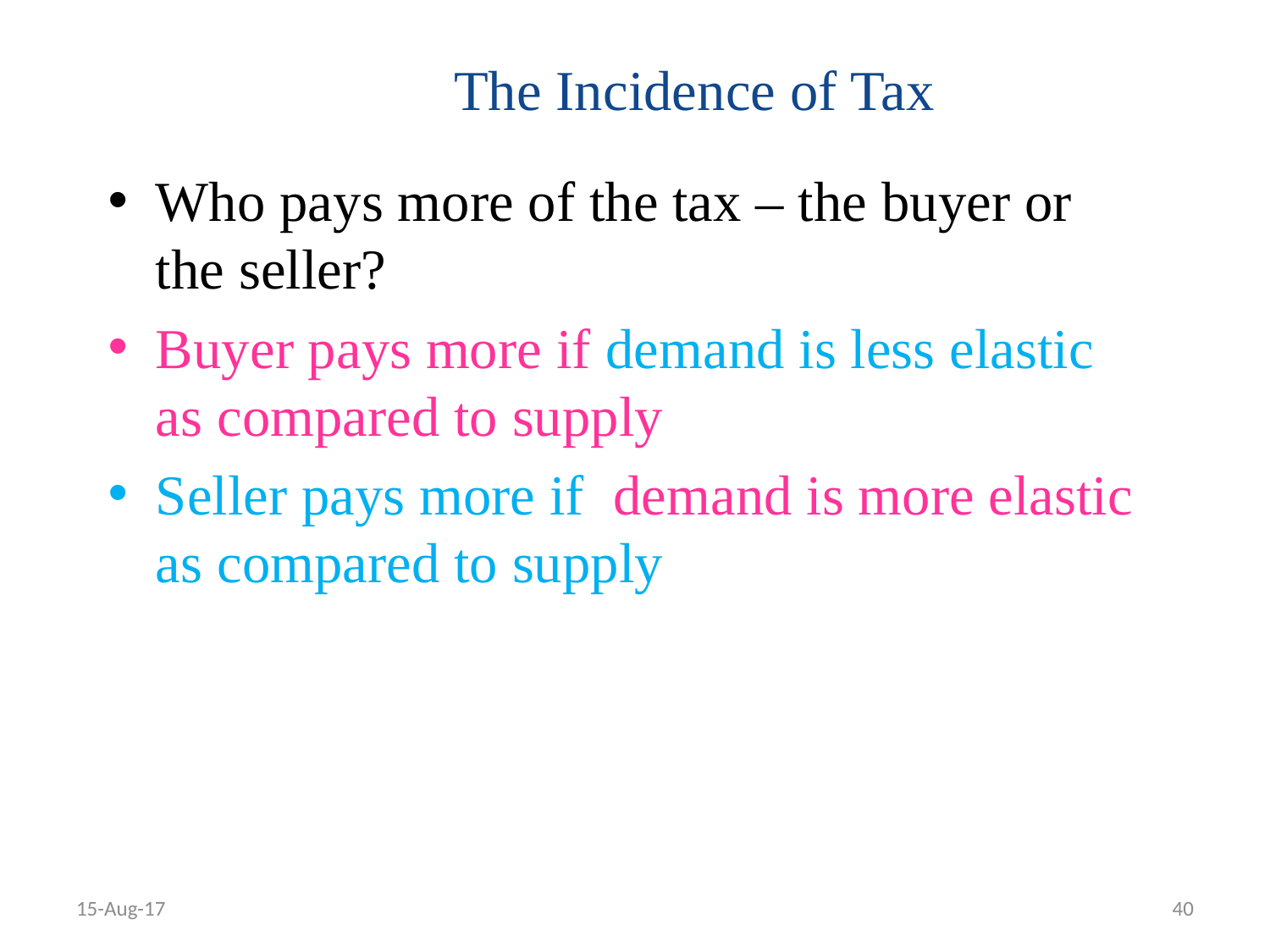

# The Incidence of Tax
Who pays more of the tax – the buyer or the seller?
Buyer pays more if demand is less elastic as compared to supply
Seller pays more if  demand is more elastic as compared to supply

15-Aug-17
40